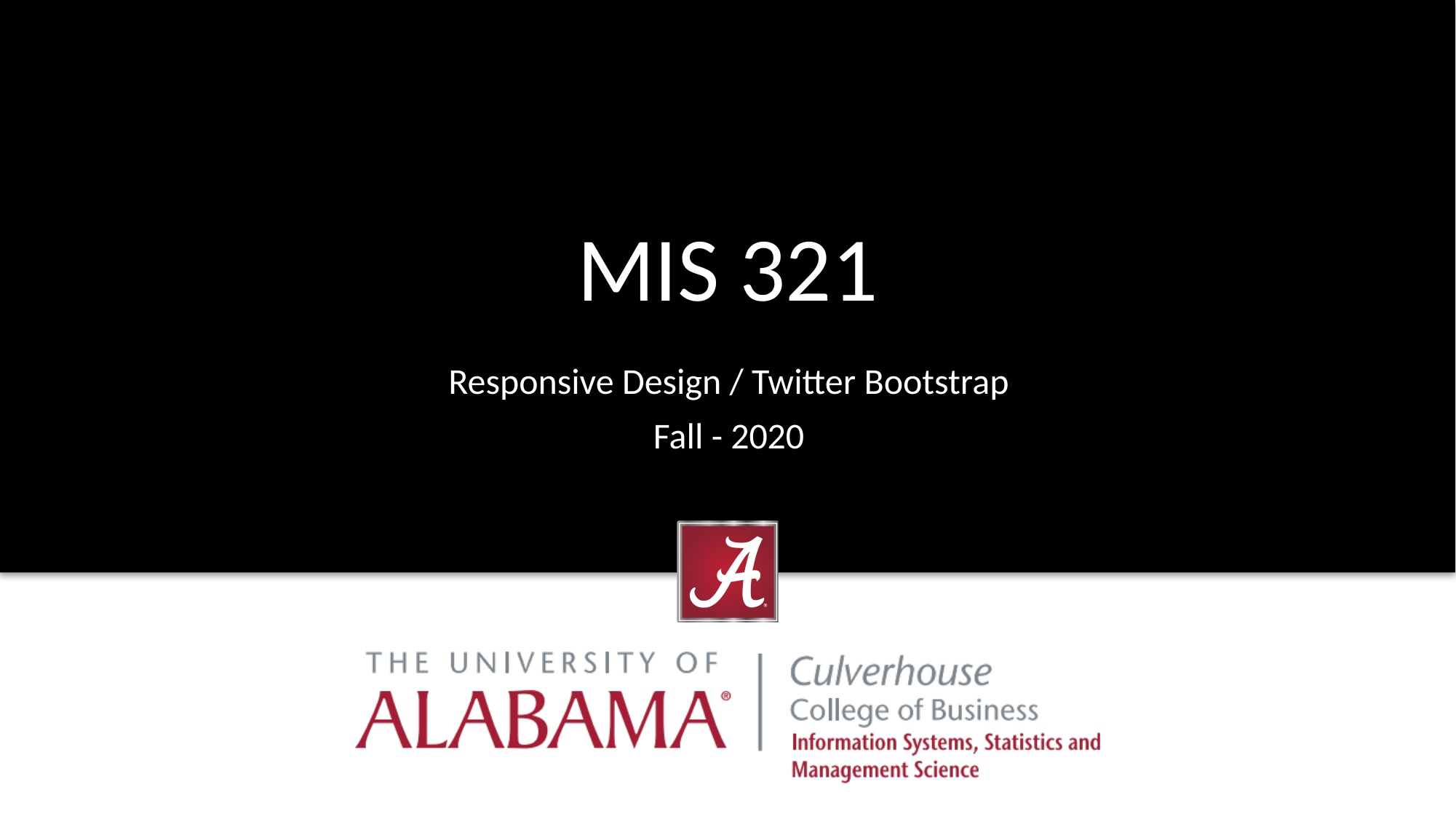

# MIS 321
Responsive Design / Twitter Bootstrap
Fall - 2020